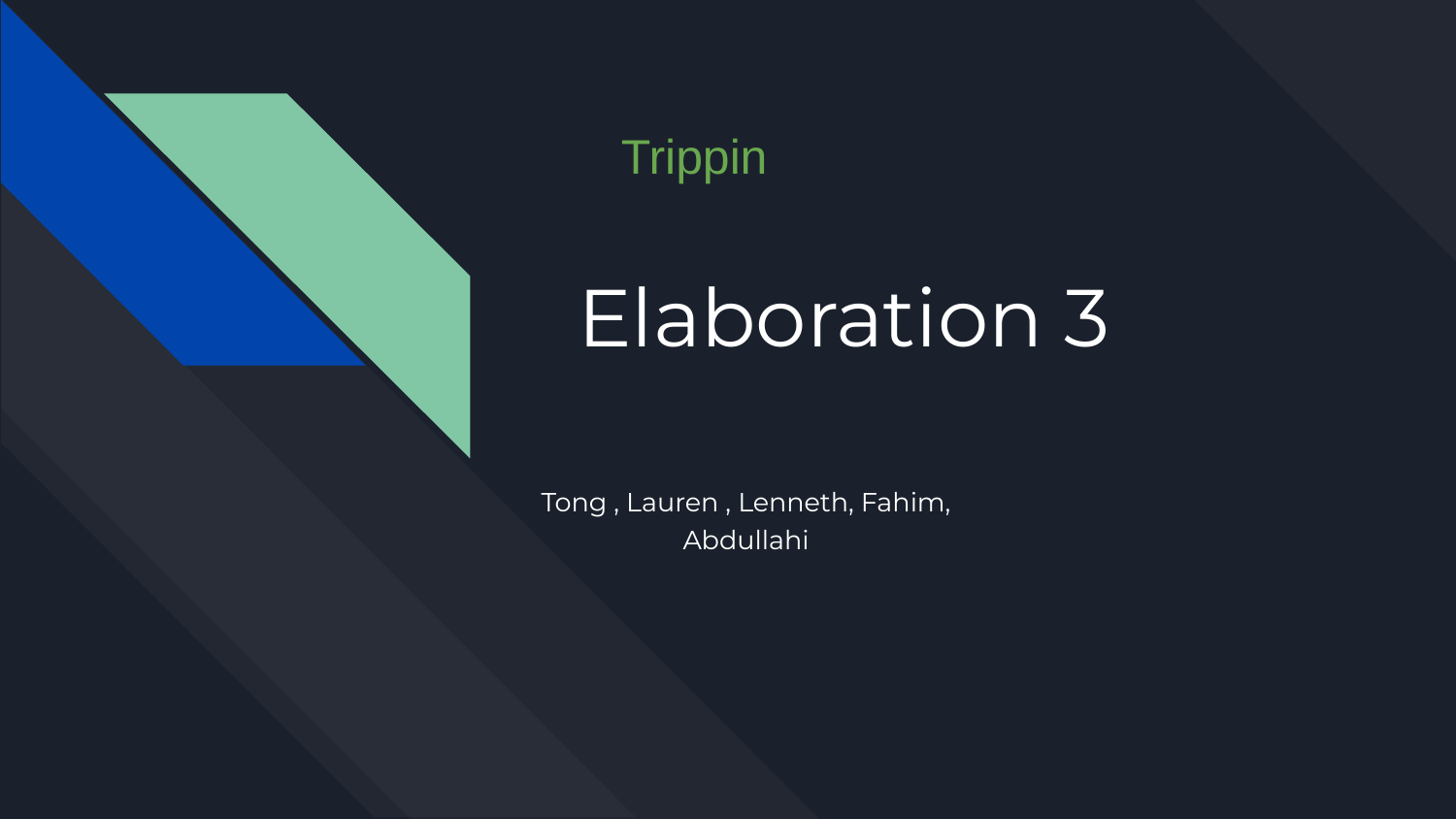

Trippin
# Elaboration 3
Tong , Lauren , Lenneth, Fahim, Abdullahi